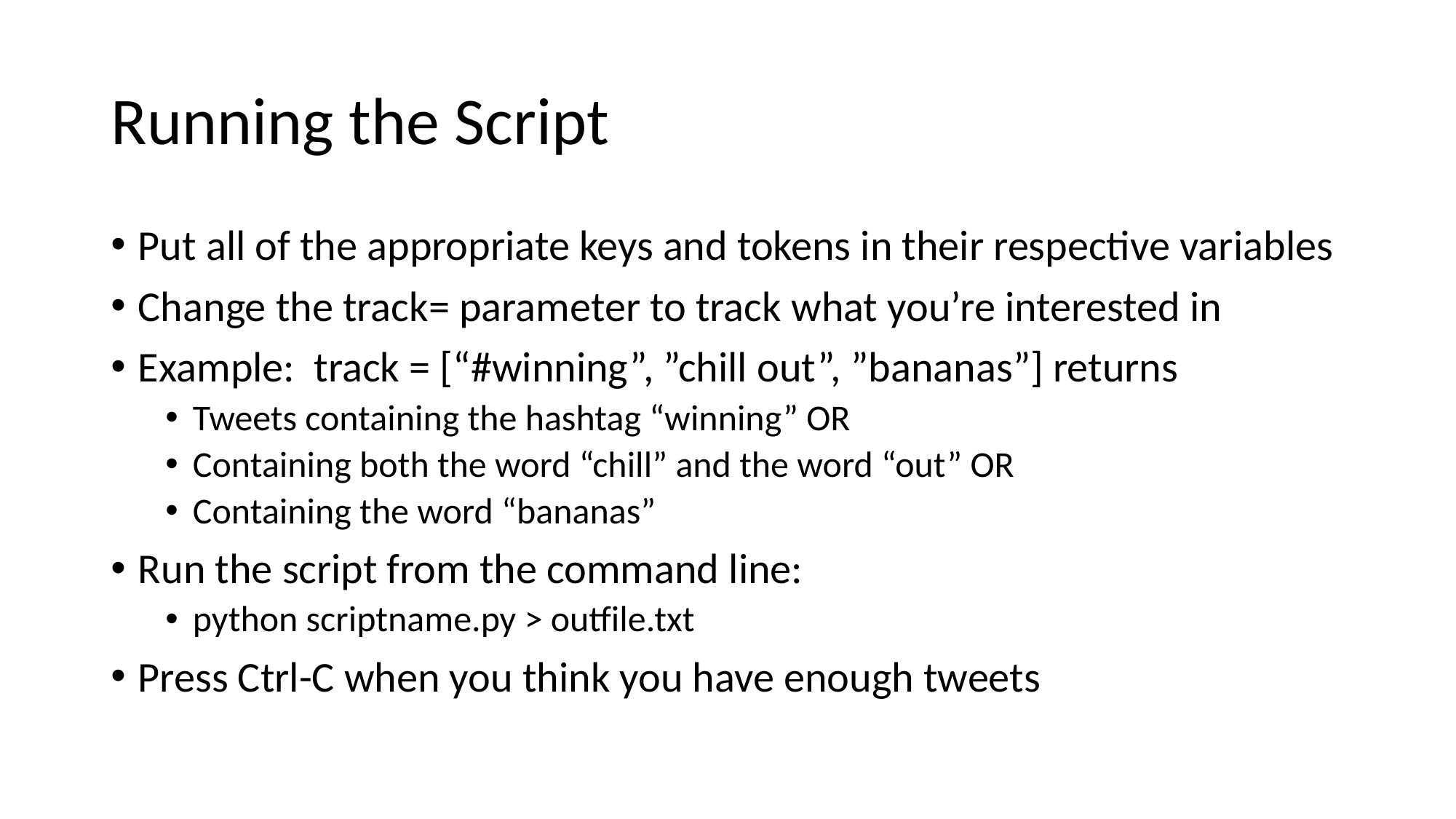

# Running the Script
Put all of the appropriate keys and tokens in their respective variables
Change the track= parameter to track what you’re interested in
Example:  track = [“#winning”, ”chill out”, ”bananas”] returns
Tweets containing the hashtag “winning” OR
Containing both the word “chill” and the word “out” OR
Containing the word “bananas”
Run the script from the command line:
python scriptname.py > outfile.txt
Press Ctrl-C when you think you have enough tweets